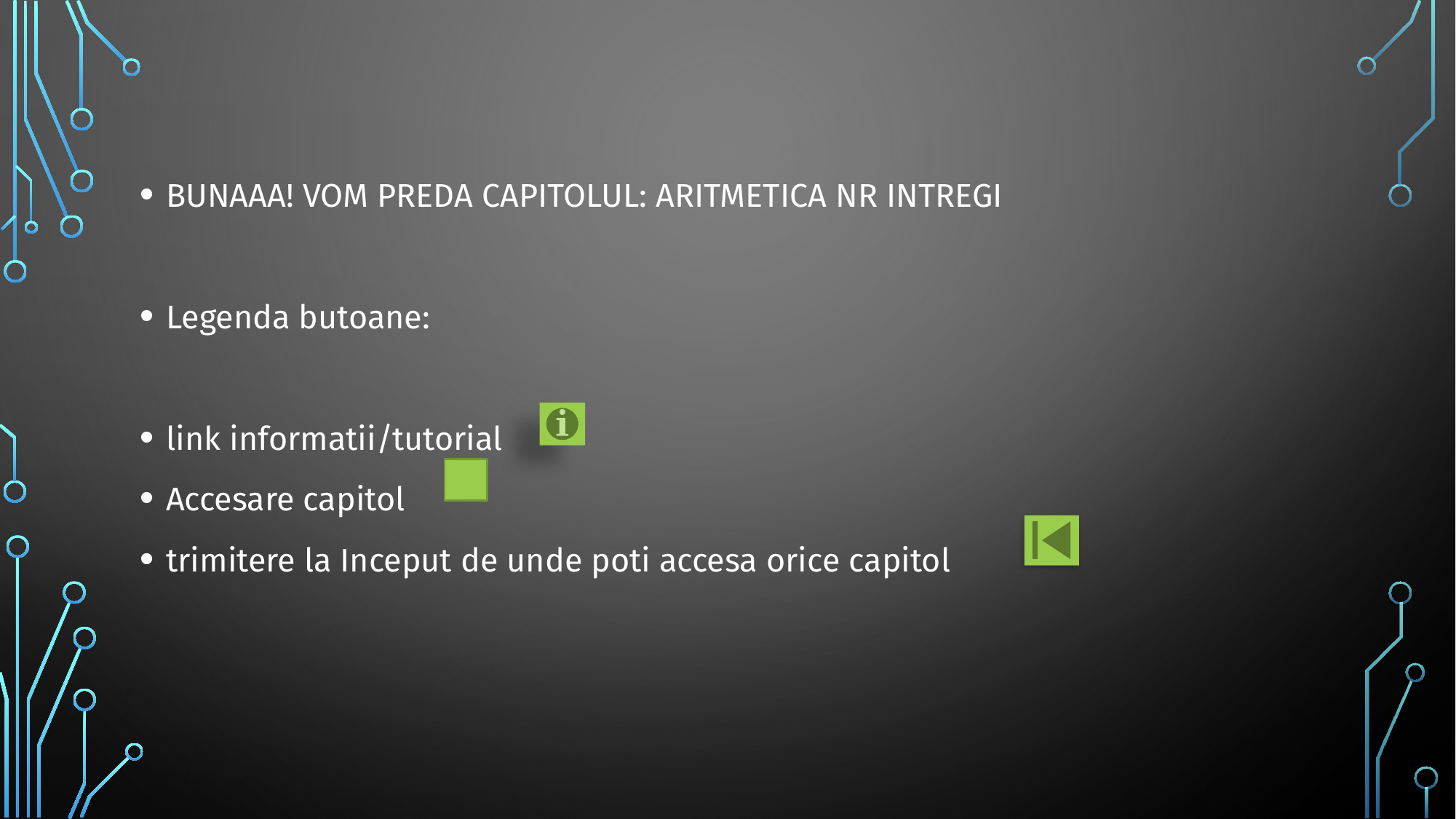

BUNAAA! VOM PREDA CAPITOLUL: ARITMETICA NR INTREGI

Legenda butoane:

link informatii/tutorial
Accesare capitol
trimitere la Inceput de unde poti accesa orice capitol